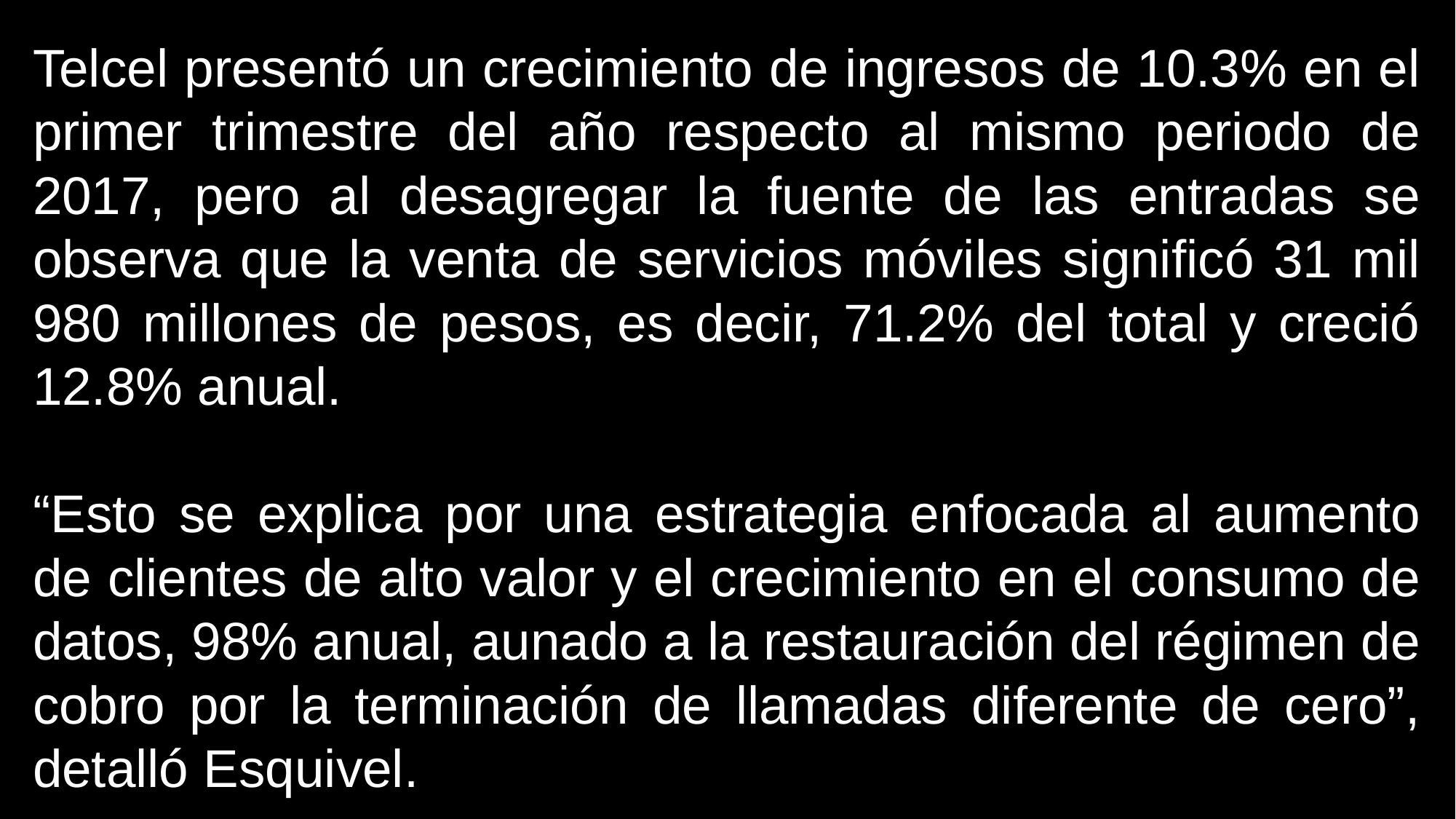

Telcel presentó un crecimiento de ingresos de 10.3% en el primer trimestre del año respecto al mismo periodo de 2017, pero al desagregar la fuente de las entradas se observa que la venta de servicios móviles significó 31 mil 980 millones de pesos, es decir, 71.2% del total y creció 12.8% anual.

“Esto se explica por una estrategia enfocada al aumento de clientes de alto valor y el crecimiento en el consumo de datos, 98% anual, aunado a la restauración del régimen de cobro por la terminación de llamadas diferente de cero”, detalló Esquivel.

Los ingresos de Movistar cayeron 5.9% en términos anuales, al sumar 6 mil 375 millones de pesos en el primer trimestre de 2018.